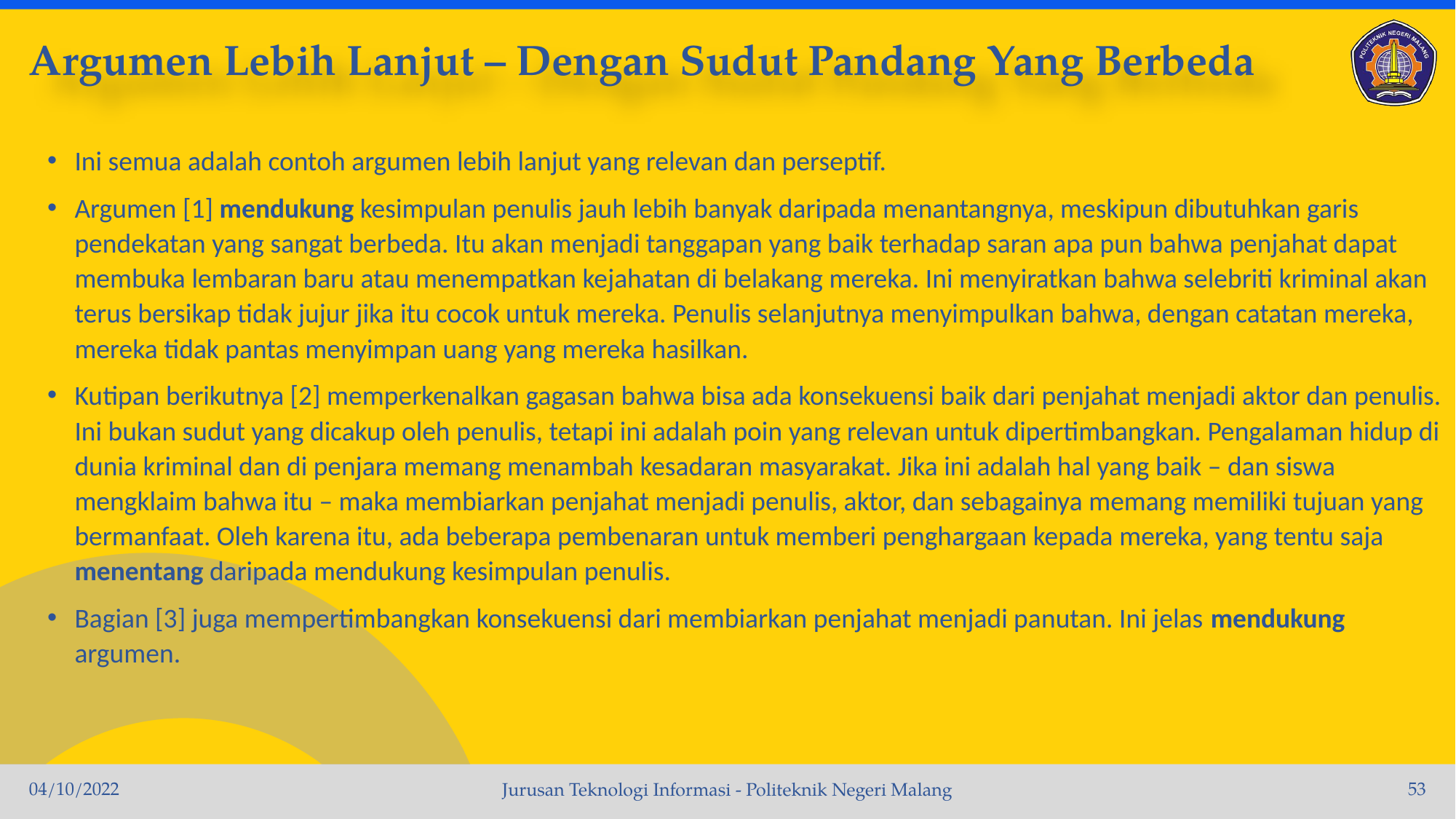

# Argumen Lebih Lanjut – Dengan Sudut Pandang Yang Berbeda
Ini semua adalah contoh argumen lebih lanjut yang relevan dan perseptif.
Argumen [1] mendukung kesimpulan penulis jauh lebih banyak daripada menantangnya, meskipun dibutuhkan garis pendekatan yang sangat berbeda. Itu akan menjadi tanggapan yang baik terhadap saran apa pun bahwa penjahat dapat membuka lembaran baru atau menempatkan kejahatan di belakang mereka. Ini menyiratkan bahwa selebriti kriminal akan terus bersikap tidak jujur ​​jika itu cocok untuk mereka. Penulis selanjutnya menyimpulkan bahwa, dengan catatan mereka, mereka tidak pantas menyimpan uang yang mereka hasilkan.
Kutipan berikutnya [2] memperkenalkan gagasan bahwa bisa ada konsekuensi baik dari penjahat menjadi aktor dan penulis. Ini bukan sudut yang dicakup oleh penulis, tetapi ini adalah poin yang relevan untuk dipertimbangkan. Pengalaman hidup di dunia kriminal dan di penjara memang menambah kesadaran masyarakat. Jika ini adalah hal yang baik – dan siswa mengklaim bahwa itu – maka membiarkan penjahat menjadi penulis, aktor, dan sebagainya memang memiliki tujuan yang bermanfaat. Oleh karena itu, ada beberapa pembenaran untuk memberi penghargaan kepada mereka, yang tentu saja menentang daripada mendukung kesimpulan penulis.
Bagian [3] juga mempertimbangkan konsekuensi dari membiarkan penjahat menjadi panutan. Ini jelas mendukung argumen.

04/10/2022
53
Jurusan Teknologi Informasi - Politeknik Negeri Malang